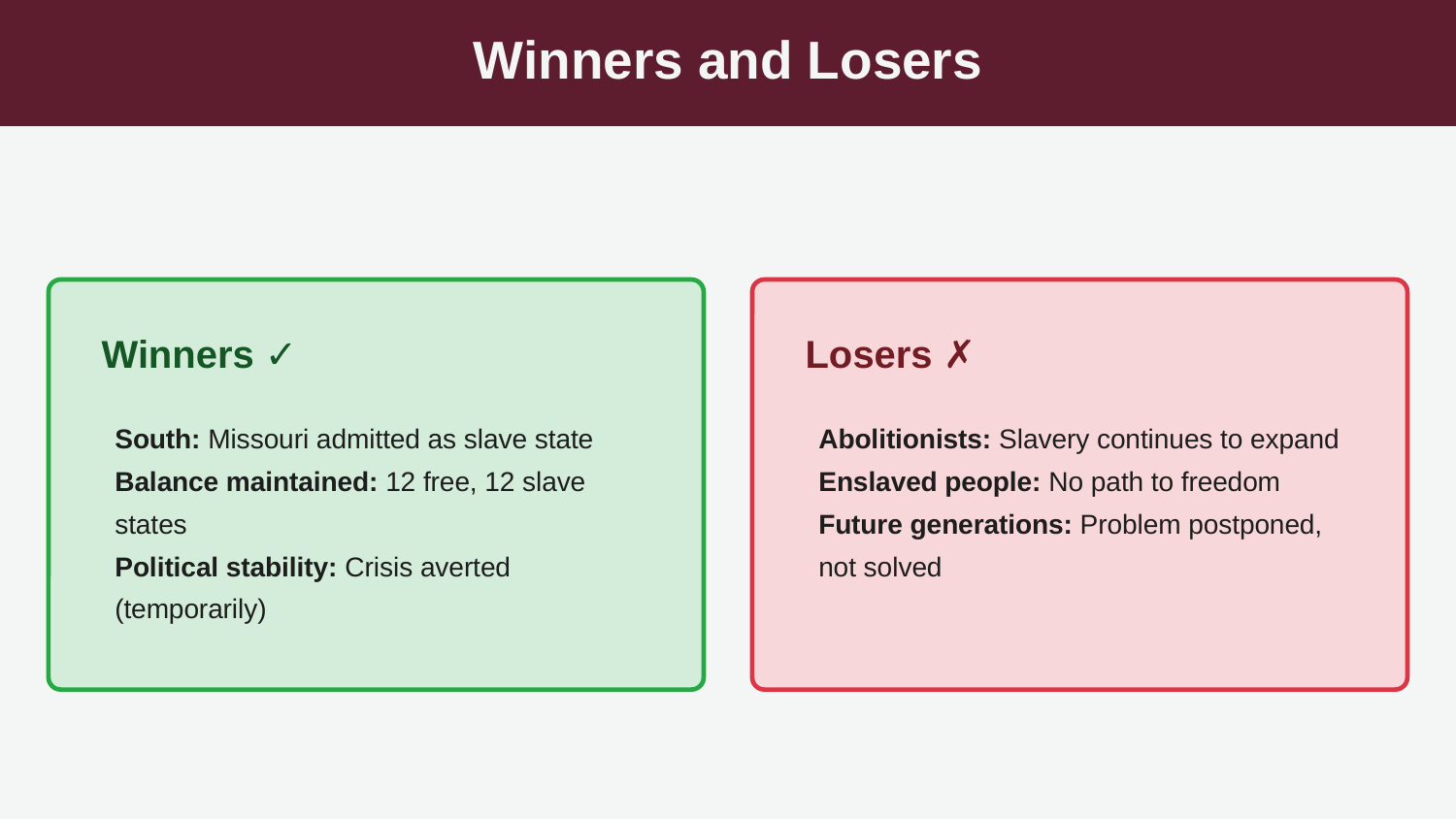

Winners and Losers

Winners ✓
Losers ✗
South: Missouri admitted as slave state
Balance maintained: 12 free, 12 slave states
Political stability: Crisis averted (temporarily)
Abolitionists: Slavery continues to expand
Enslaved people: No path to freedom
Future generations: Problem postponed, not solved